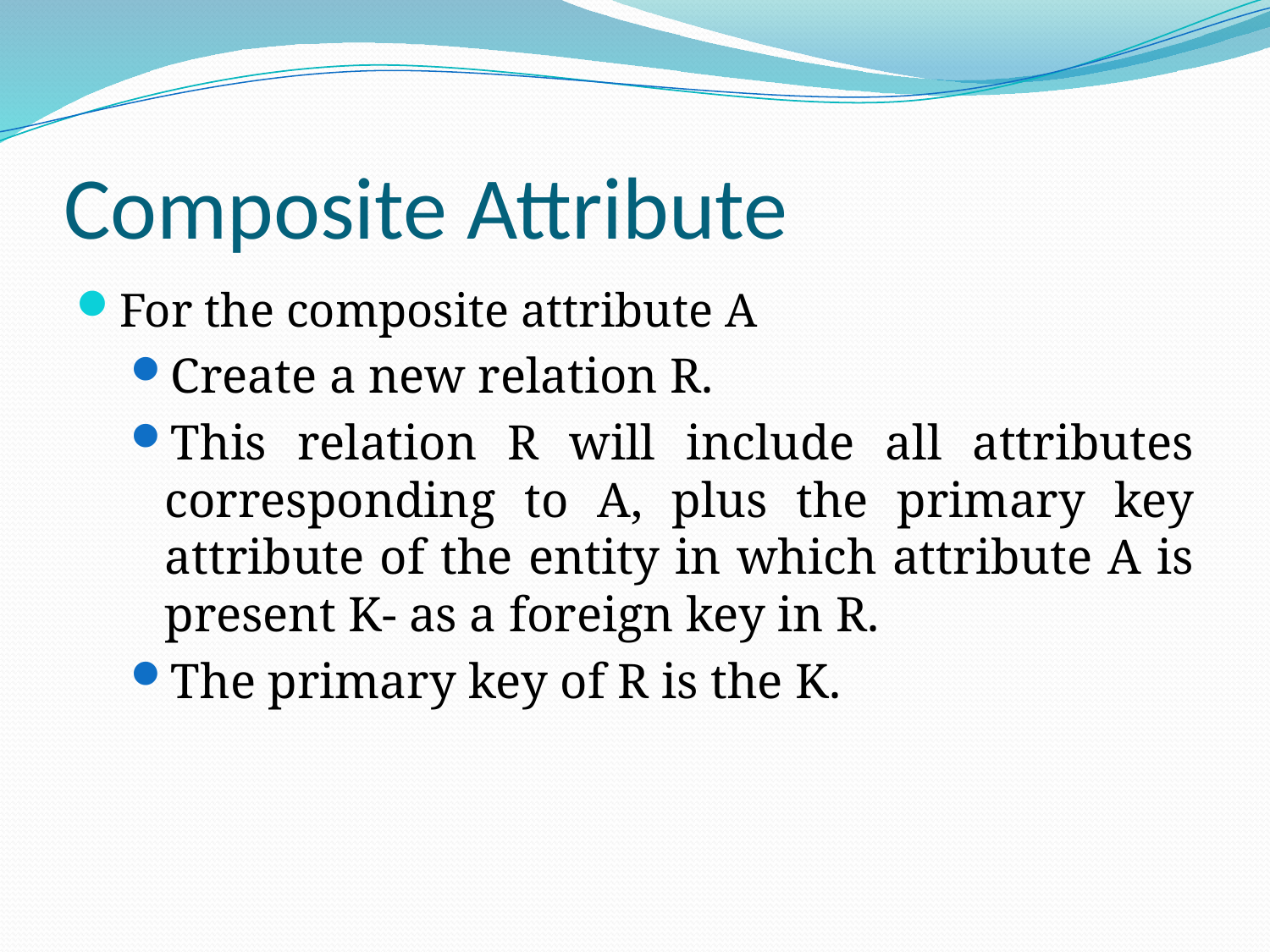

# Composite Attribute
For the composite attribute A
Create a new relation R.
This relation R will include all attributes corresponding to A, plus the primary key attribute of the entity in which attribute A is present K- as a foreign key in R.
The primary key of R is the K.